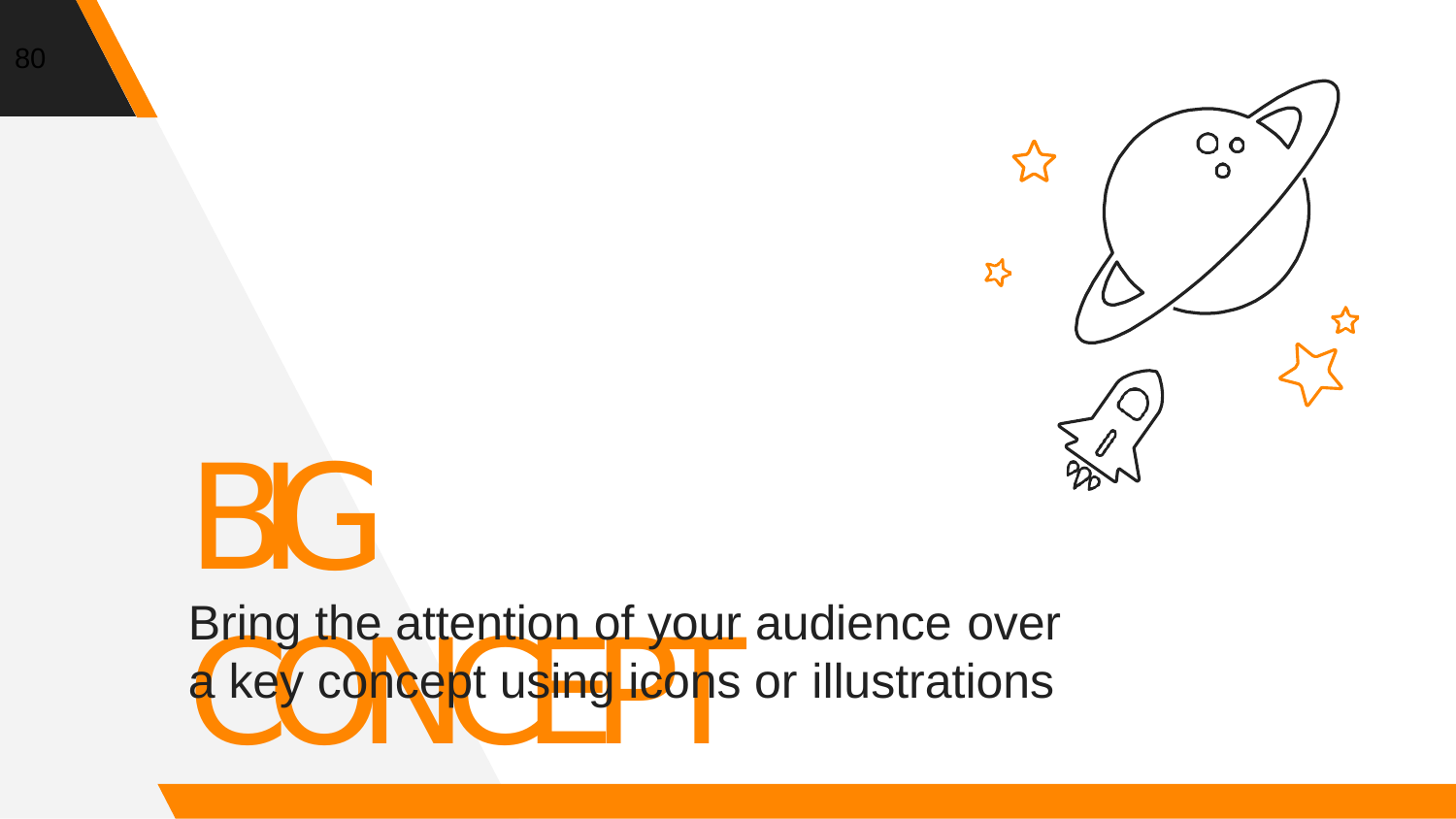

80

BIG CONCEPT
Bring the attention of your audience over
a key concept using icons or illustrations